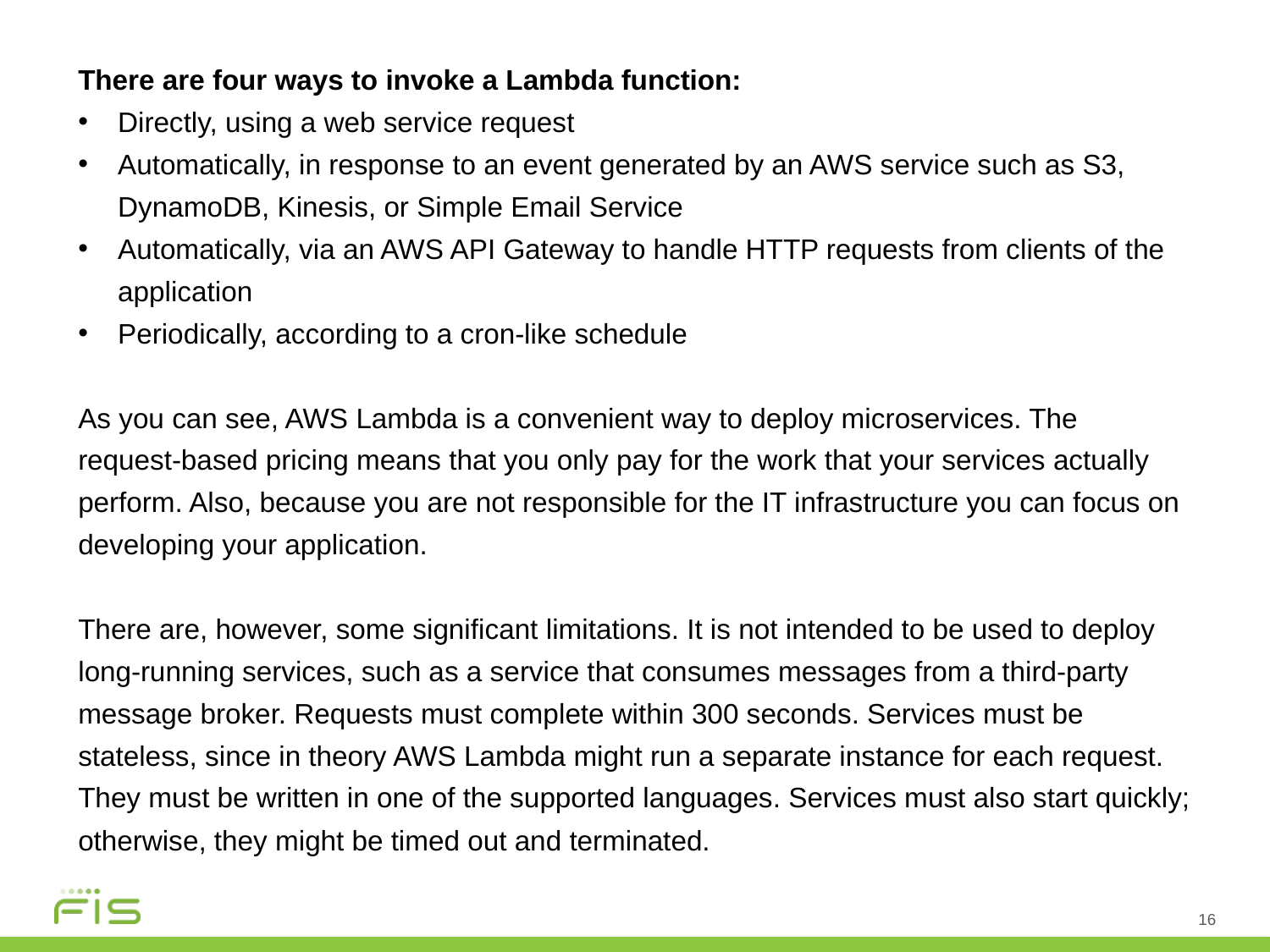

There are four ways to invoke a Lambda function:
Directly, using a web service request
Automatically, in response to an event generated by an AWS service such as S3, DynamoDB, Kinesis, or Simple Email Service
Automatically, via an AWS API Gateway to handle HTTP requests from clients of the application
Periodically, according to a cron‑like schedule

As you can see, AWS Lambda is a convenient way to deploy microservices. The request‑based pricing means that you only pay for the work that your services actually perform. Also, because you are not responsible for the IT infrastructure you can focus on developing your application.

There are, however, some significant limitations. It is not intended to be used to deploy long‑running services, such as a service that consumes messages from a third‑party message broker. Requests must complete within 300 seconds. Services must be stateless, since in theory AWS Lambda might run a separate instance for each request. They must be written in one of the supported languages. Services must also start quickly; otherwise, they might be timed out and terminated.
16